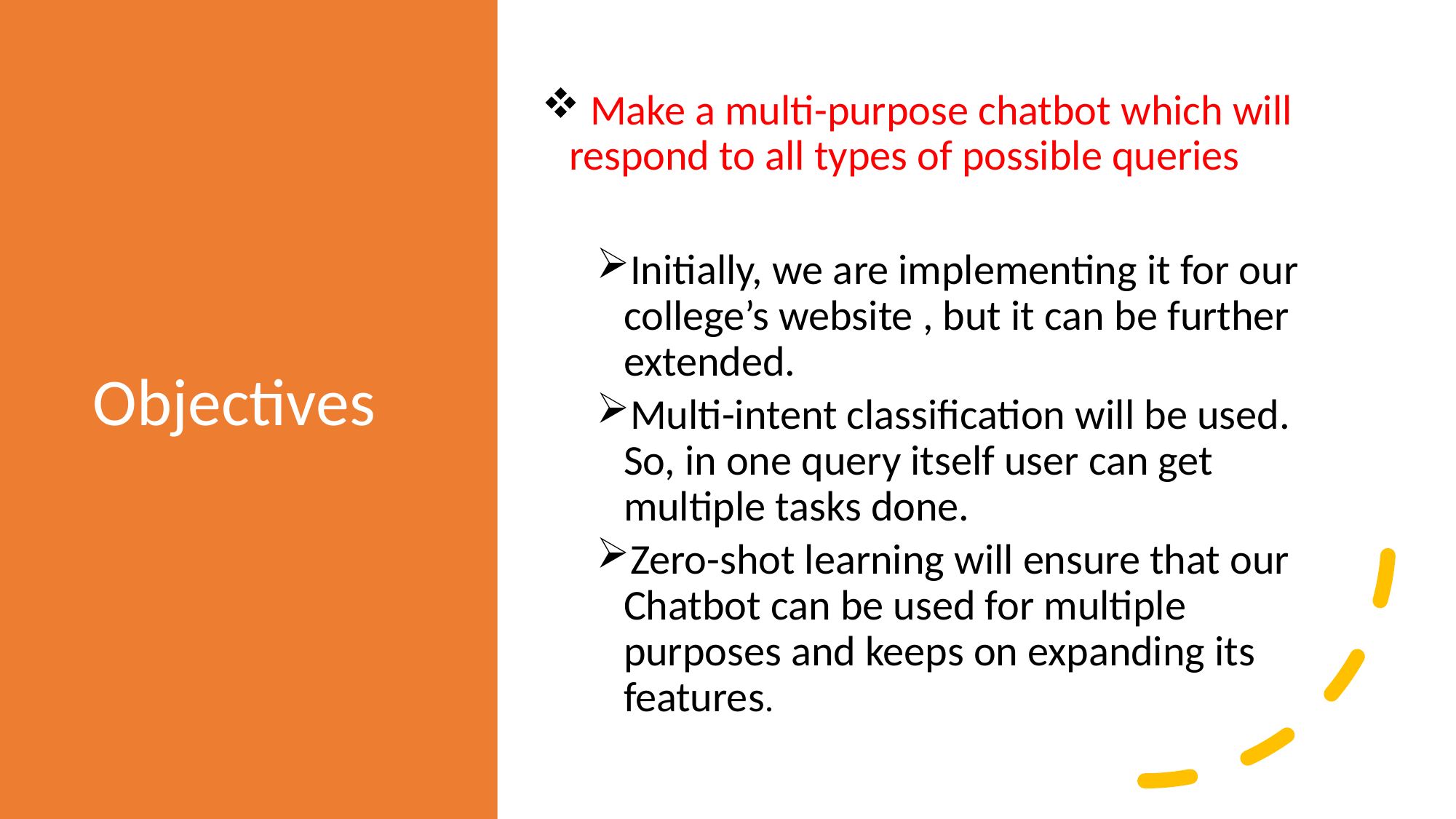

# Objectives
 Make a multi-purpose chatbot which will respond to all types of possible queries

Initially, we are implementing it for our college’s website , but it can be further extended.
Multi-intent classification will be used. So, in one query itself user can get multiple tasks done.
Zero-shot learning will ensure that our Chatbot can be used for multiple purposes and keeps on expanding its features.